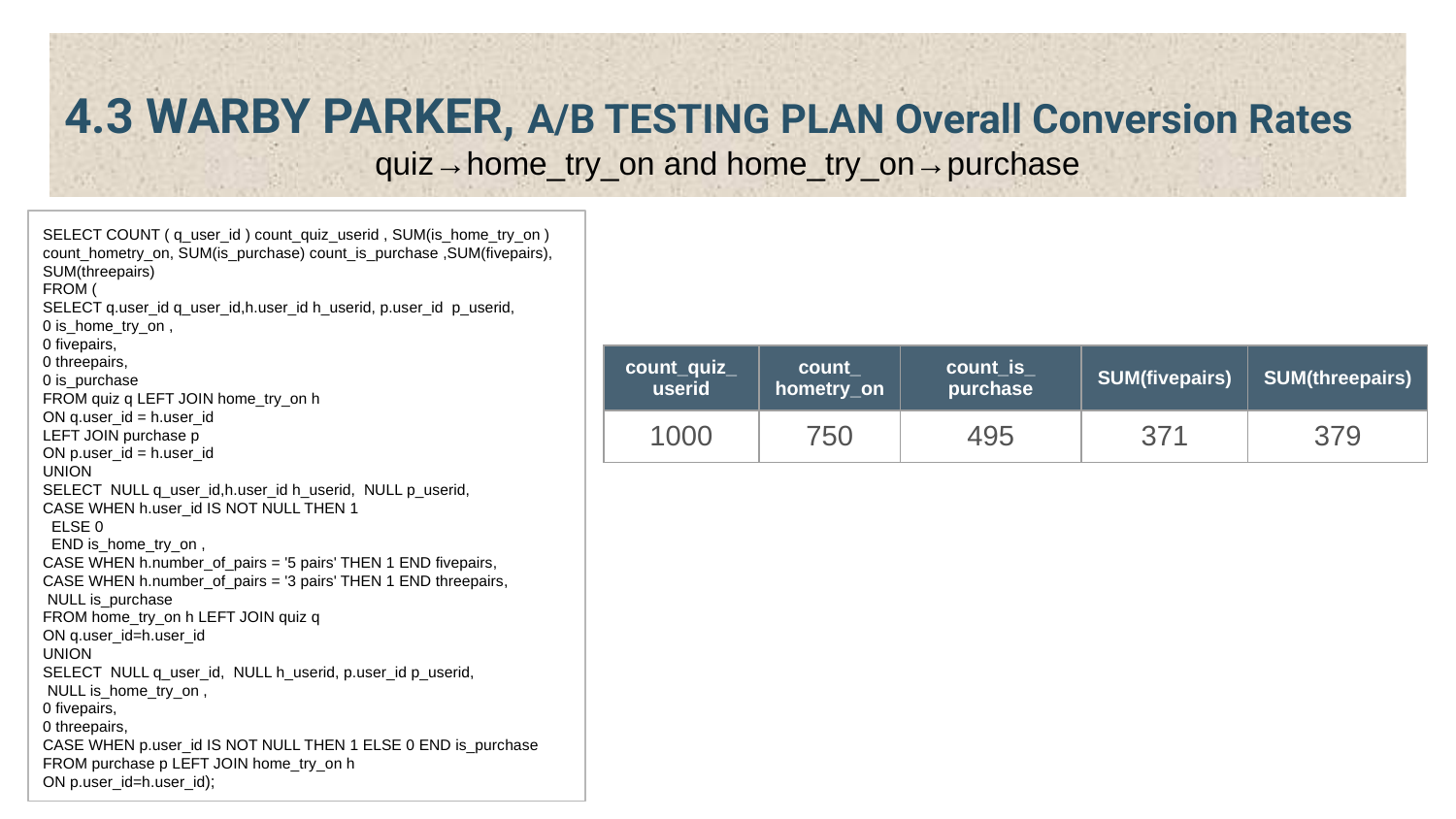

4.3 WARBY PARKER, A/B TESTING PLAN Overall Conversion Rates
quiz→home_try_on and home_try_on→purchase
SELECT COUNT ( q_user_id ) count_quiz_userid , SUM(is_home_try_on ) count_hometry_on, SUM(is_purchase) count_is_purchase ,SUM(fivepairs), SUM(threepairs)
FROM (
SELECT q.user_id q_user_id,h.user_id h_userid, p.user_id  p_userid,
0 is_home_try_on ,
0 fivepairs,
0 threepairs,
0 is_purchase
FROM quiz q LEFT JOIN home_try_on h
ON q.user_id = h.user_id
LEFT JOIN purchase p
ON p.user_id = h.user_id
UNION
SELECT  NULL q_user_id,h.user_id h_userid,  NULL p_userid,
CASE WHEN h.user_id IS NOT NULL THEN 1
  ELSE 0
  END is_home_try_on ,
CASE WHEN h.number_of_pairs = '5 pairs' THEN 1 END fivepairs,
CASE WHEN h.number_of_pairs = '3 pairs' THEN 1 END threepairs,
 NULL is_purchase
FROM home_try_on h LEFT JOIN quiz q
ON q.user_id=h.user_id
UNION
SELECT  NULL q_user_id,  NULL h_userid, p.user_id p_userid,
 NULL is_home_try_on ,
0 fivepairs,
0 threepairs,
CASE WHEN p.user_id IS NOT NULL THEN 1 ELSE 0 END is_purchase
FROM purchase p LEFT JOIN home_try_on h
ON p.user_id=h.user_id);
| count\_quiz\_ userid | count\_ hometry\_on | count\_is\_ purchase | SUM(fivepairs) | SUM(threepairs) |
| --- | --- | --- | --- | --- |
| 1000 | 750 | 495 | 371 | 379 |